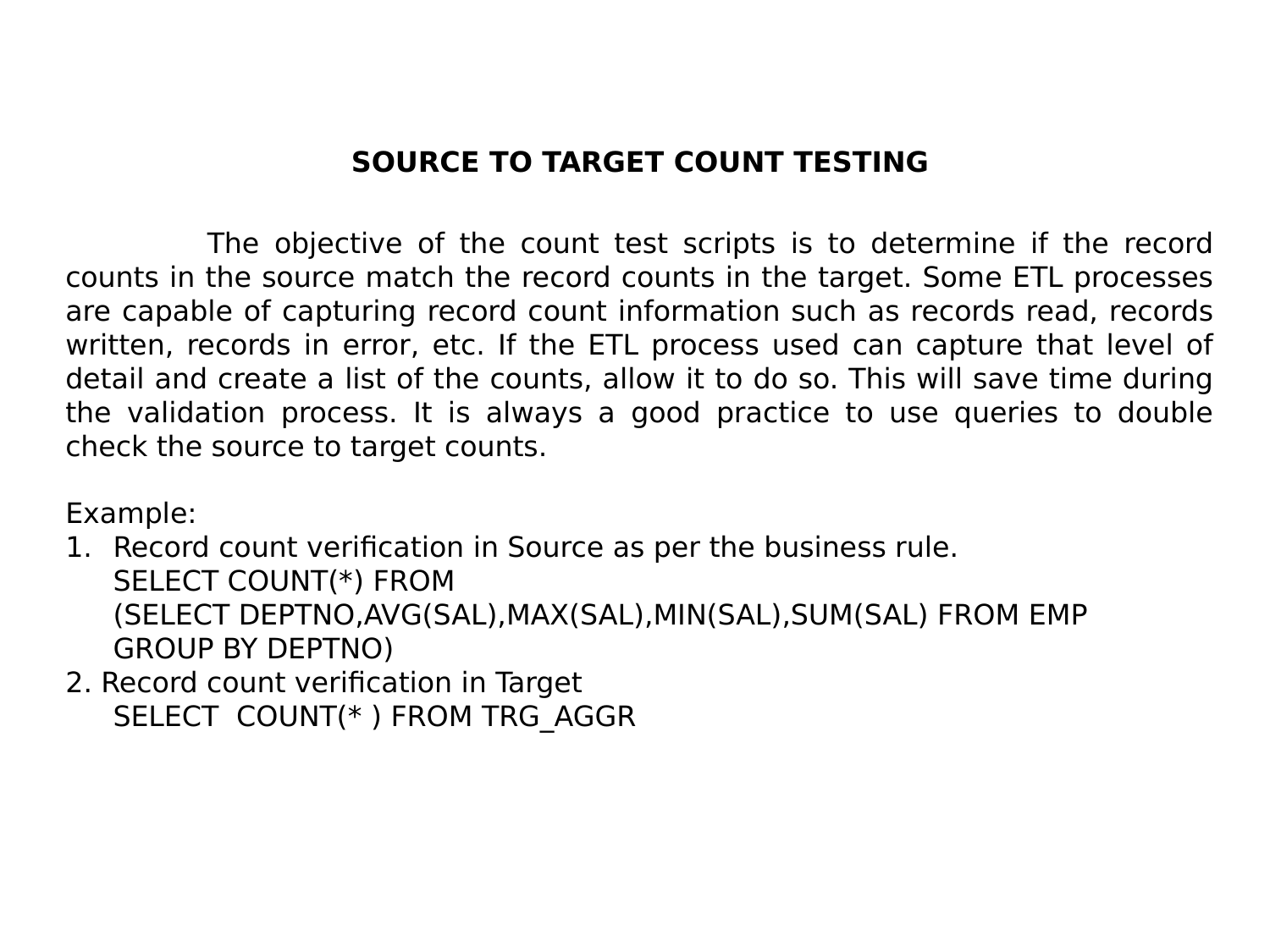

SOURCE TO TARGET COUNT TESTING

	 The objective of the count test scripts is to determine if the record counts in the source match the record counts in the target. Some ETL processes are capable of capturing record count information such as records read, records written, records in error, etc. If the ETL process used can capture that level of detail and create a list of the counts, allow it to do so. This will save time during the validation process. It is always a good practice to use queries to double check the source to target counts.

Example:
Record count verification in Source as per the business rule.
	SELECT COUNT(*) FROM
	(SELECT DEPTNO,AVG(SAL),MAX(SAL),MIN(SAL),SUM(SAL) FROM EMP
	GROUP BY DEPTNO)
2. Record count verification in Target
	SELECT  COUNT(* ) FROM TRG_AGGR